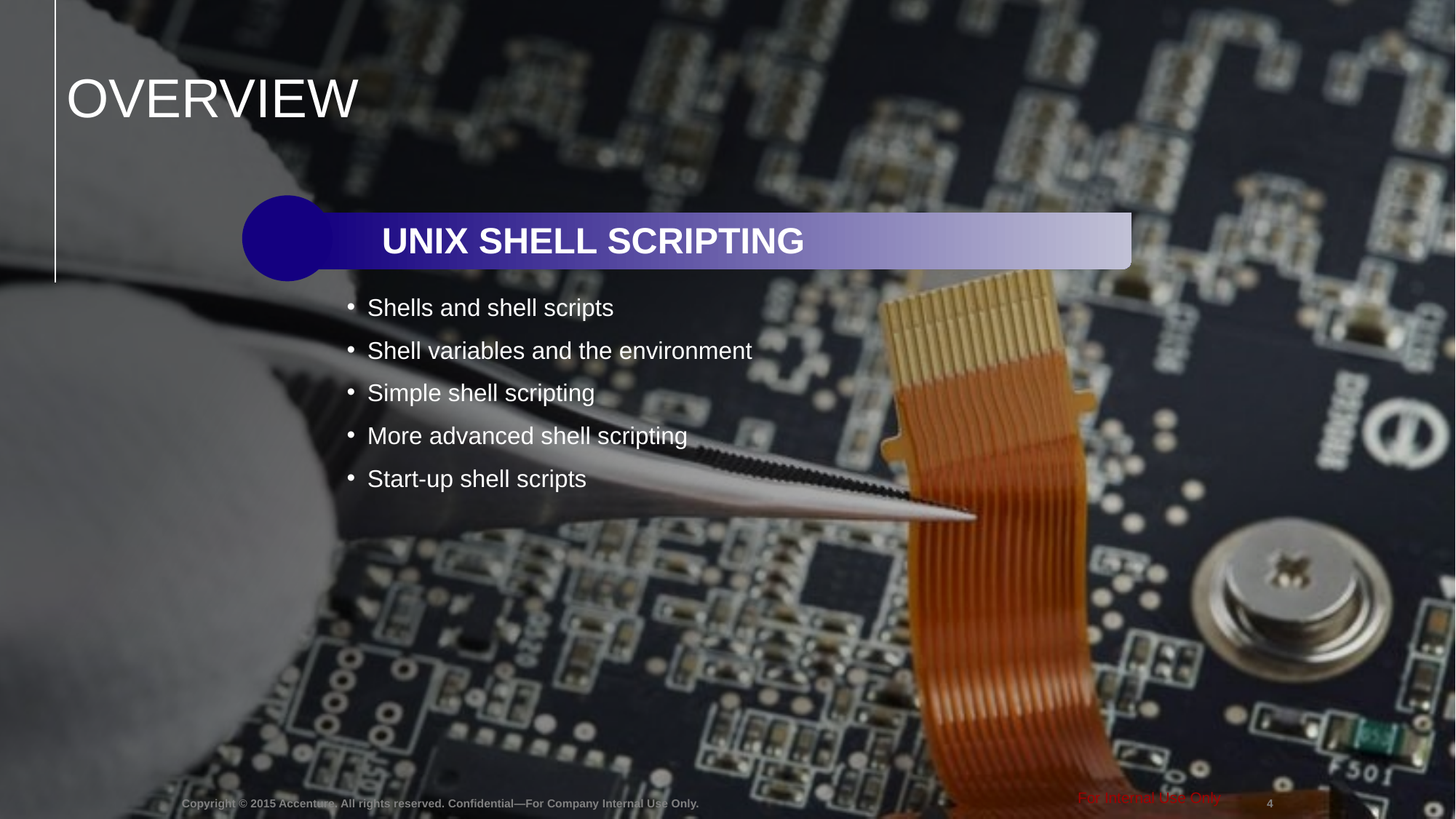

# OVERVIEW

UNIX SHELL SCRIPTING
Shells and shell scripts
Shell variables and the environment
Simple shell scripting
More advanced shell scripting
Start-up shell scripts
Copyright © 2015 Accenture. All rights reserved. Confidential—For Company Internal Use Only.
4
For Internal Use Only